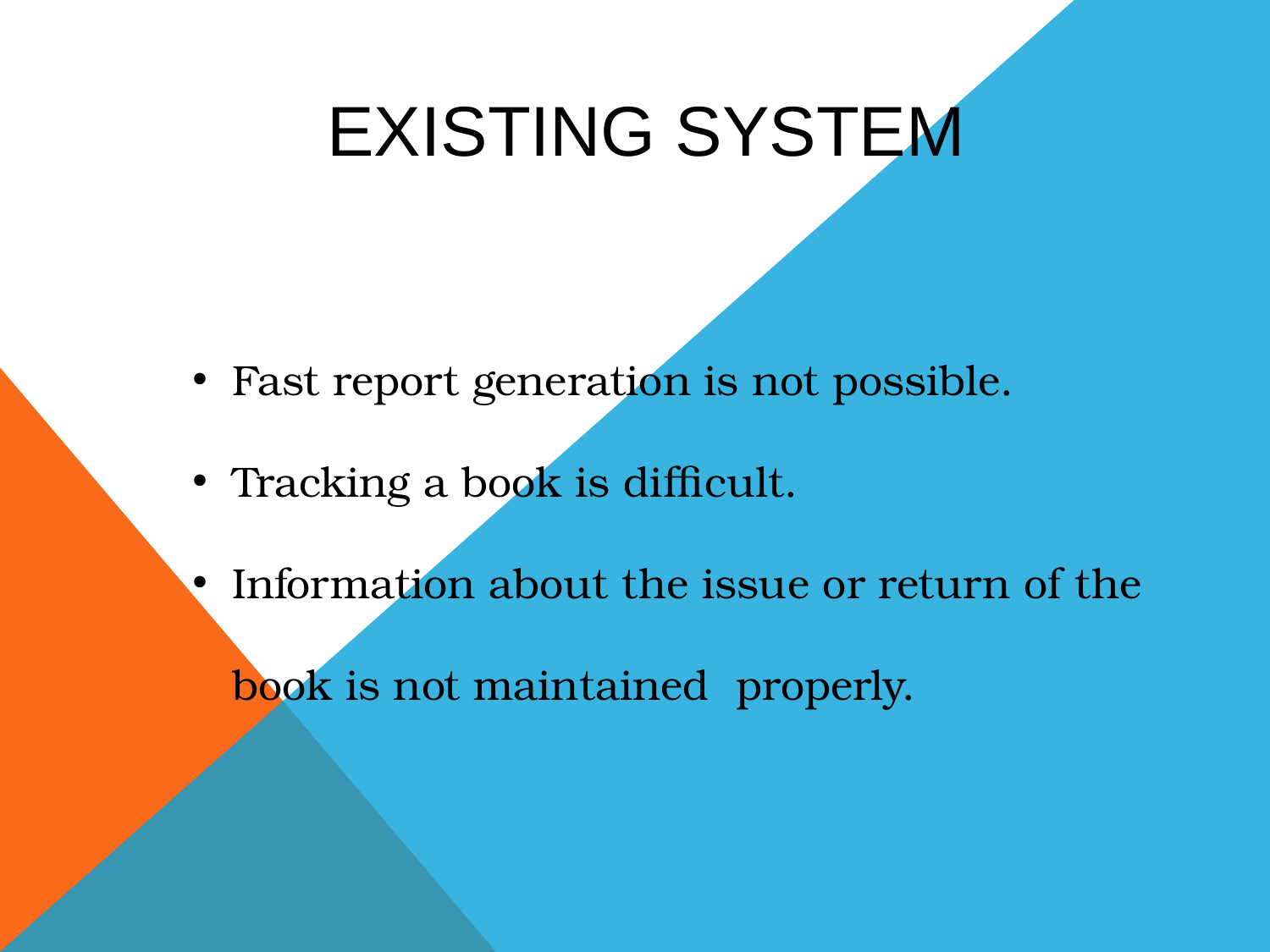

# Existing system
Fast report generation is not possible.
Tracking a book is difficult.
Information about the issue or return of the book is not maintained  properly.